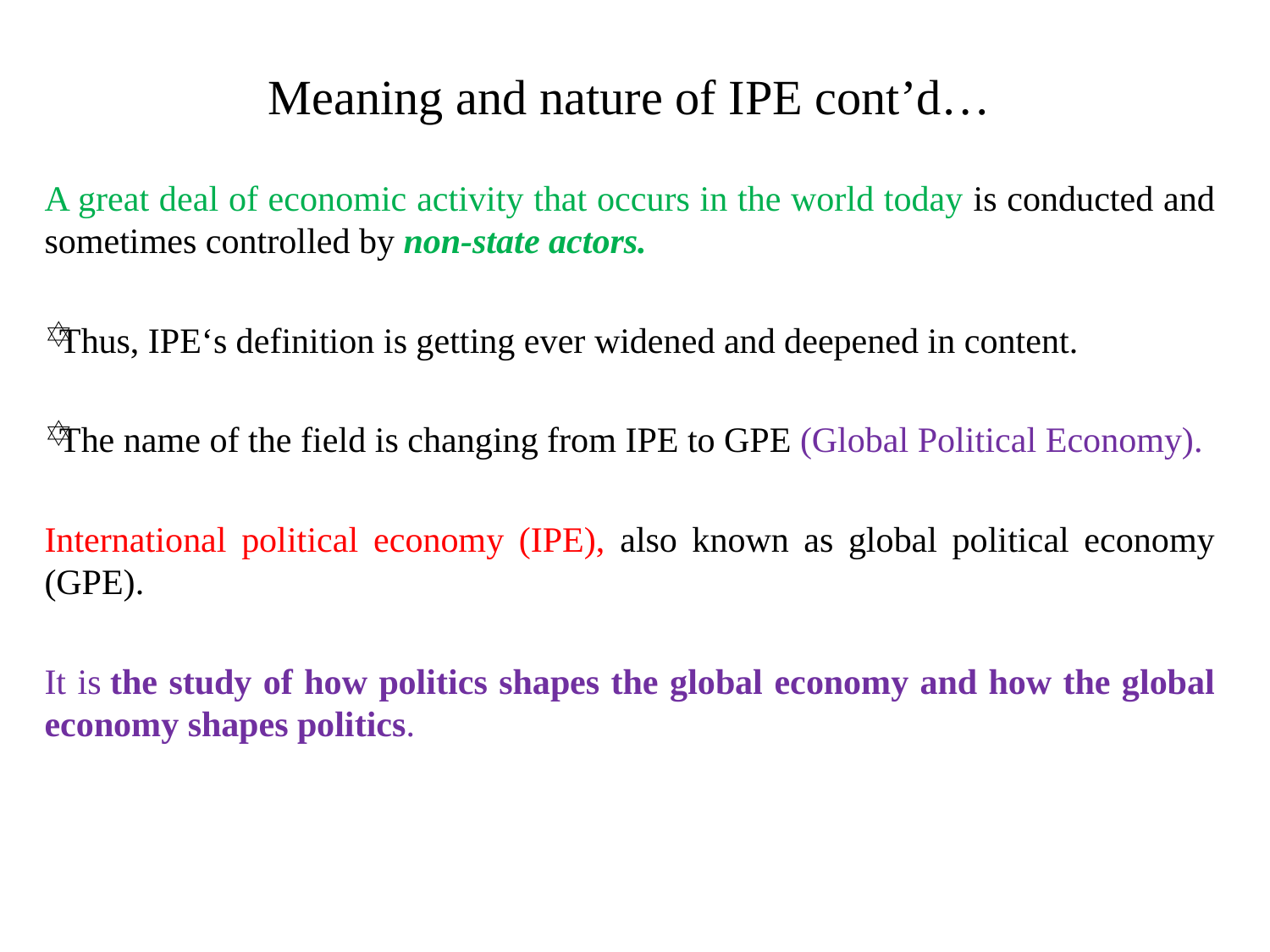

# Meaning and nature of IPE cont’d…
A great deal of economic activity that occurs in the world today is conducted and sometimes controlled by non-state actors.

 Thus, IPE‘s definition is getting ever widened and deepened in content.

 The name of the field is changing from IPE to GPE (Global Political Economy).

International political economy (IPE), also known as global political economy (GPE).

It is the study of how politics shapes the global economy and how the global economy shapes politics.